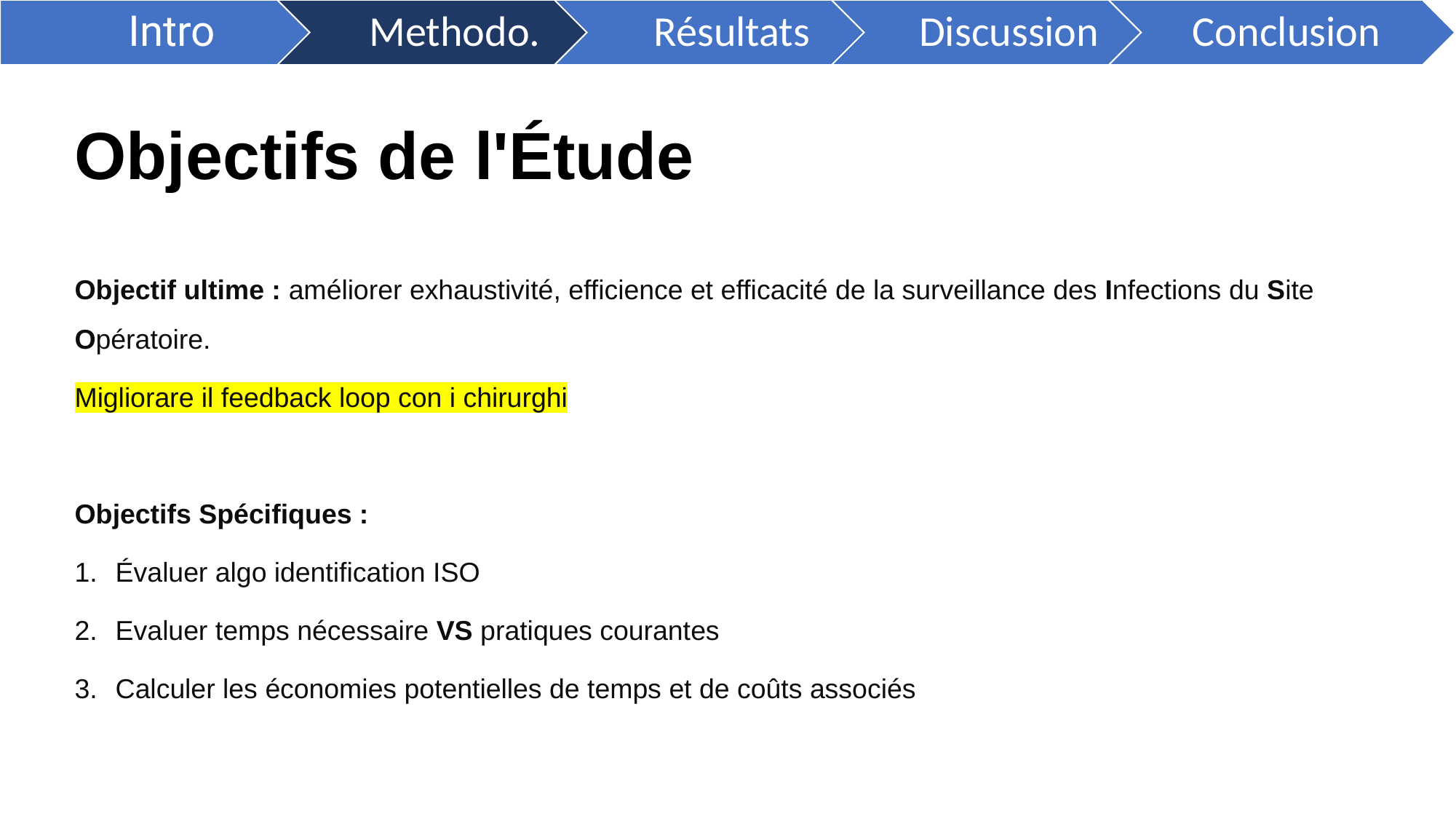

Intro
Methodo.
Résultats
Discussion
Conclusion
# Objectifs de l'Étude
Objectif ultime : améliorer exhaustivité, efficience et efficacité de la surveillance des Infections du Site Opératoire.
Migliorare il feedback loop con i chirurghi

Objectifs Spécifiques :
Évaluer algo identification ISO
Evaluer temps nécessaire VS pratiques courantes
Calculer les économies potentielles de temps et de coûts associés